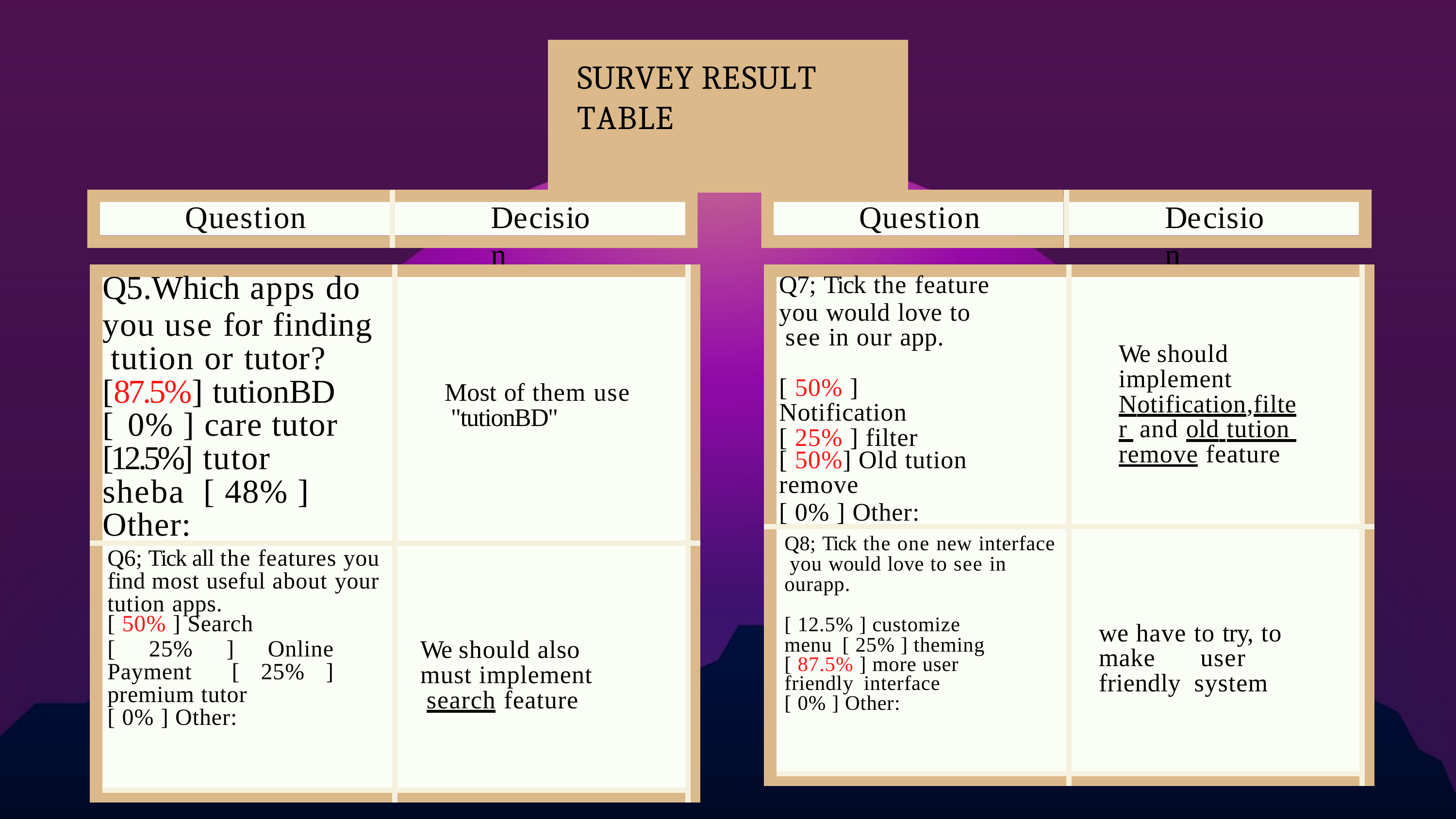

# SURVEY RESULT TABLE

Question
Decision
Question
Decision
|  |  |  |  |
| --- | --- | --- | --- |
|  |  |  |  |
|  | Q5.Which apps do you use for finding tution or tutor? [87.5%] tutionBD [ 0% ] care tutor [12.5%] tutor sheba [ 48% ] Other: | Most of them use "tutionBD" |  |
|  | Q6; Tick all the features you find most useful about your tution apps. [ 50% ] Search [ 25% ] Online Payment [ 25% ] premium tutor [ 0% ] Other: | We should also must implement search feature |  |
|  |  |  |  |
|  |  |  |  |
| --- | --- | --- | --- |
|  |  |  |  |
|  | Q7; Tick the feature you would love to see in our app. [ 50% ] Notification [ 25% ] filter [ 50%] Old tution remove [ 0% ] Other: | We should implement Notification,filter and old tution remove feature |  |
|  | Q8; Tick the one new interface you would love to see in ourapp. [ 12.5% ] customize menu [ 25% ] theming [ 87.5% ] more user friendly interface [ 0% ] Other: | we have to try, to make user friendly system |  |
|  |  |  |  |